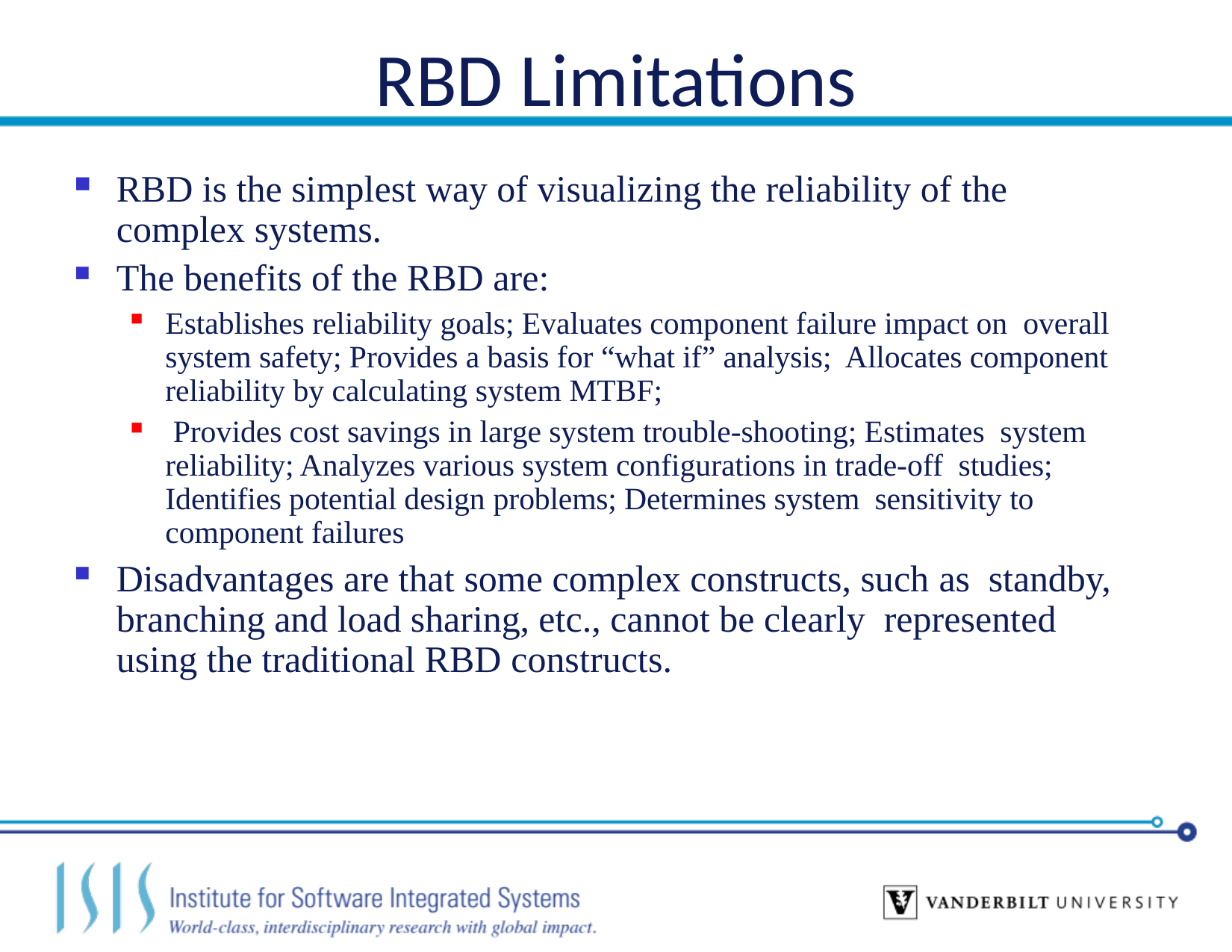

# RBD Limitations
RBD is the simplest way of visualizing the reliability of the  complex systems.
The benefits of the RBD are:
Establishes reliability goals; Evaluates component failure impact on  overall system safety; Provides a basis for “what if” analysis;  Allocates component reliability by calculating system MTBF;
 Provides cost savings in large system trouble-shooting; Estimates  system reliability; Analyzes various system configurations in trade-off  studies; Identifies potential design problems; Determines system  sensitivity to component failures
Disadvantages are that some complex constructs, such as  standby, branching and load sharing, etc., cannot be clearly  represented using the traditional RBD constructs.